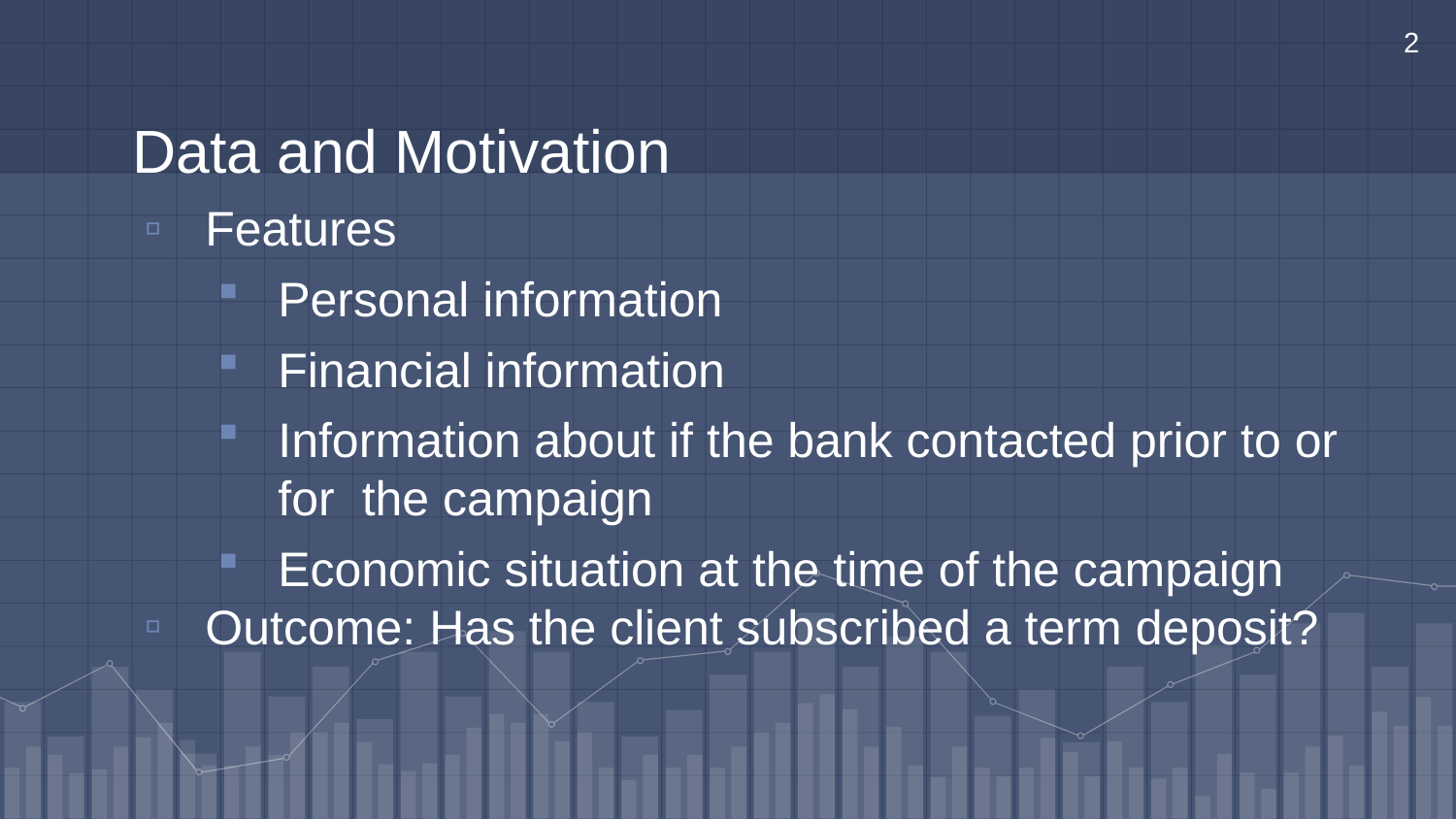

2
# Data and Motivation
Features
Personal information
Financial information
Information about if the bank contacted prior to or for  the campaign
Economic situation at the time of the campaign
Outcome: Has the client subscribed a term deposit?